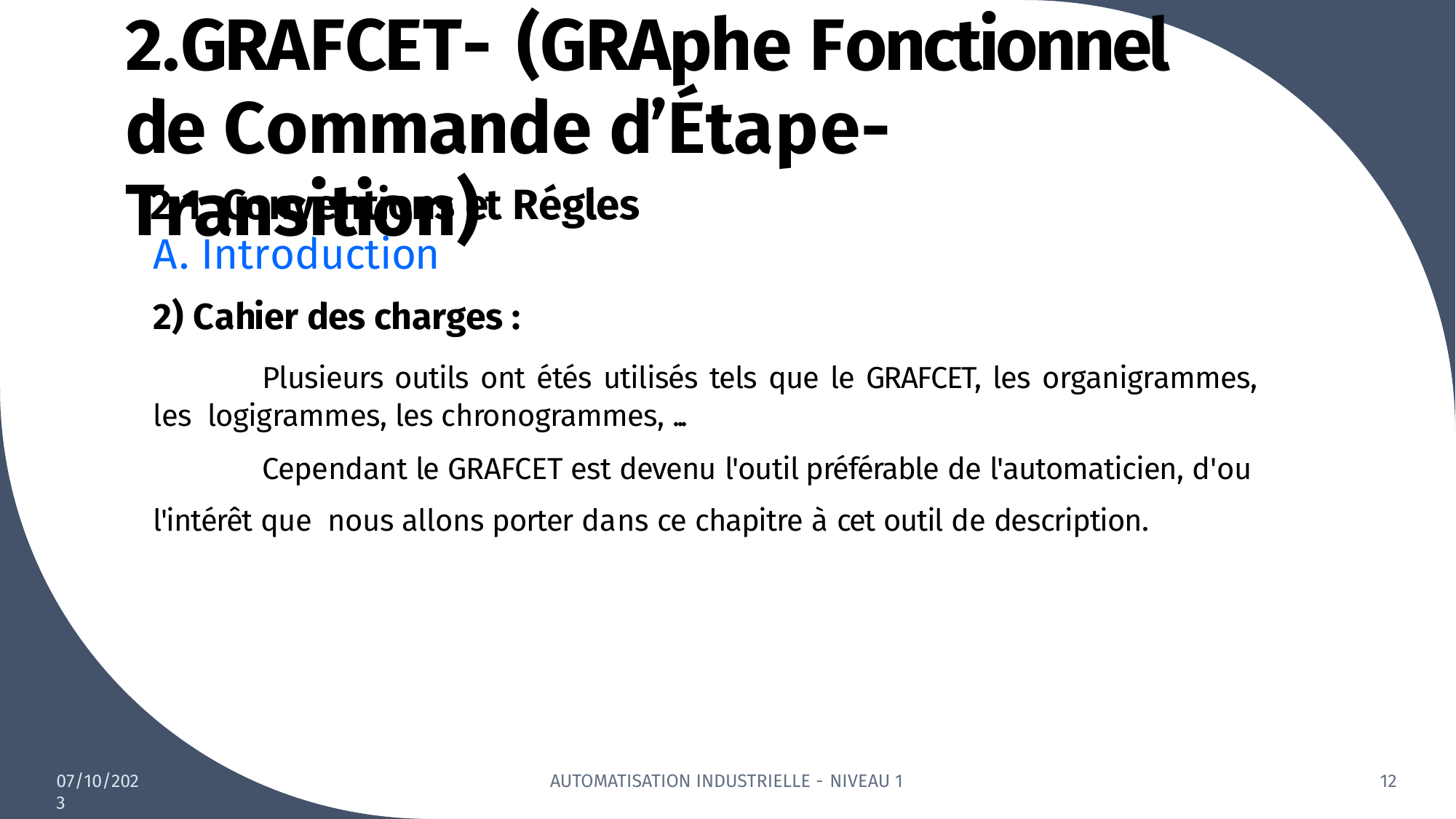

# 2.GRAFCET- (GRAphe Fonctionnel
de Commande d’Étape-Transition)
2.1. Conventions et Régles
A. Introduction
2) Cahier des charges :
Plusieurs outils ont étés utilisés tels que le GRAFCET, les organigrammes, les  logigrammes, les chronogrammes, ...
Cependant le GRAFCET est devenu l'outil préférable de l'automaticien, d'ou l'intérêt que  nous allons porter dans ce chapitre à cet outil de description.
07/10/2023
AUTOMATISATION INDUSTRIELLE - NIVEAU 1
12